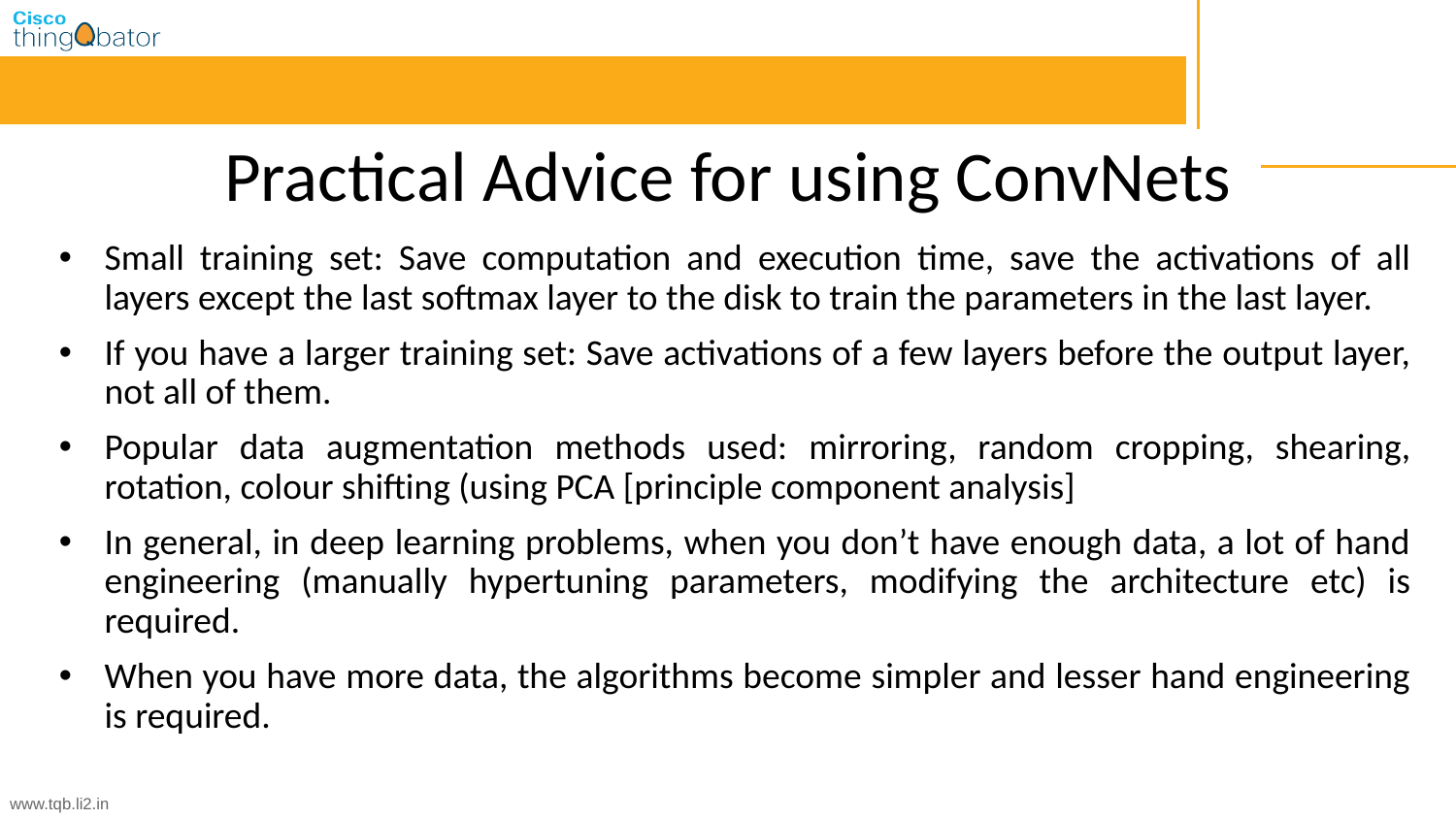

# Practical Advice for using ConvNets
Small training set: Save computation and execution time, save the activations of all layers except the last softmax layer to the disk to train the parameters in the last layer.
If you have a larger training set: Save activations of a few layers before the output layer, not all of them.
Popular data augmentation methods used: mirroring, random cropping, shearing, rotation, colour shifting (using PCA [principle component analysis]
In general, in deep learning problems, when you don’t have enough data, a lot of hand engineering (manually hypertuning parameters, modifying the architecture etc) is required.
When you have more data, the algorithms become simpler and lesser hand engineering is required.